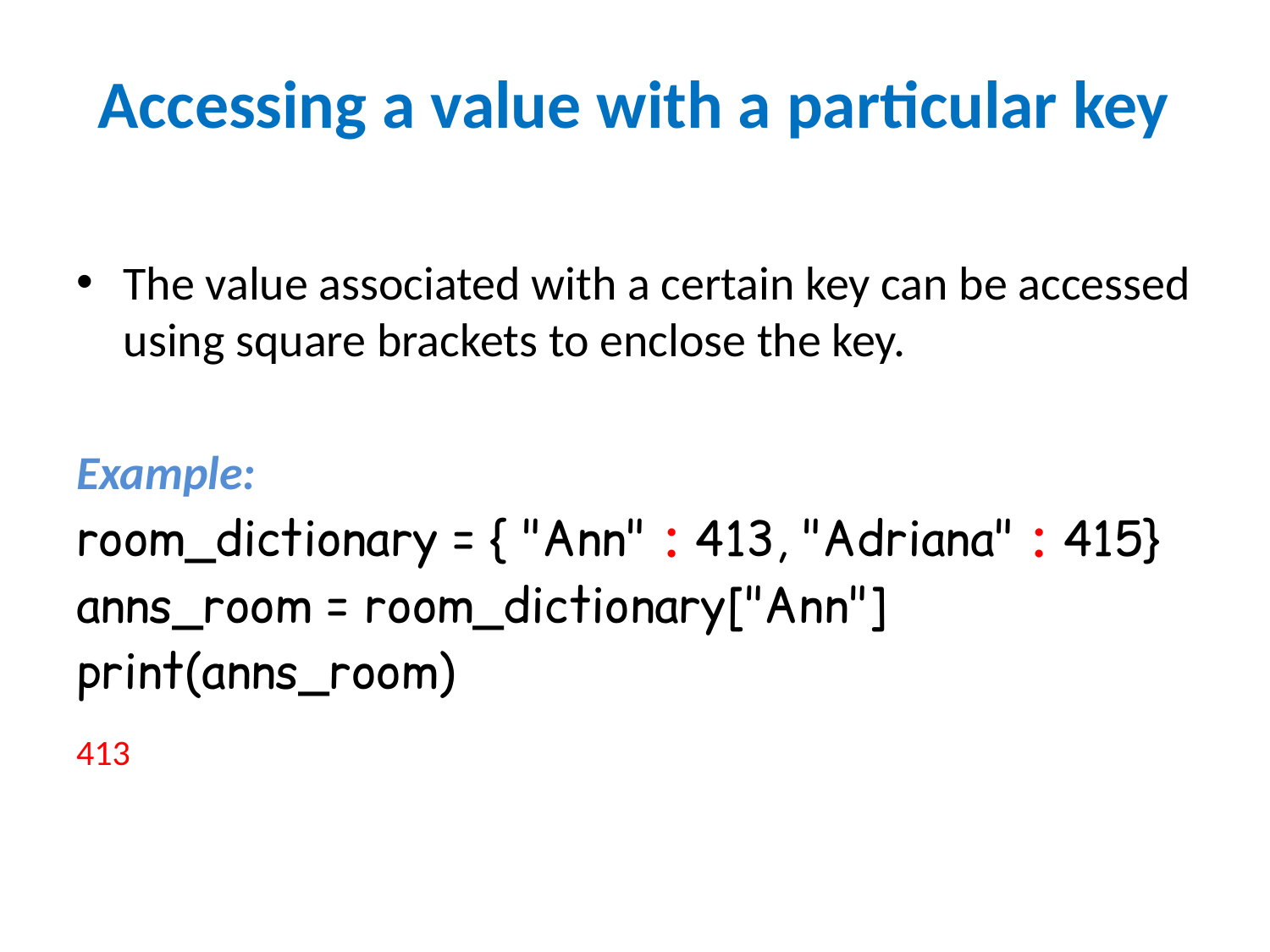

# Accessing a value with a particular key
The value associated with a certain key can be accessed using square brackets to enclose the key.

Example:
room_dictionary = { "Ann" : 413, "Adriana" : 415}
anns_room = room_dictionary["Ann"]
print(anns_room)

413